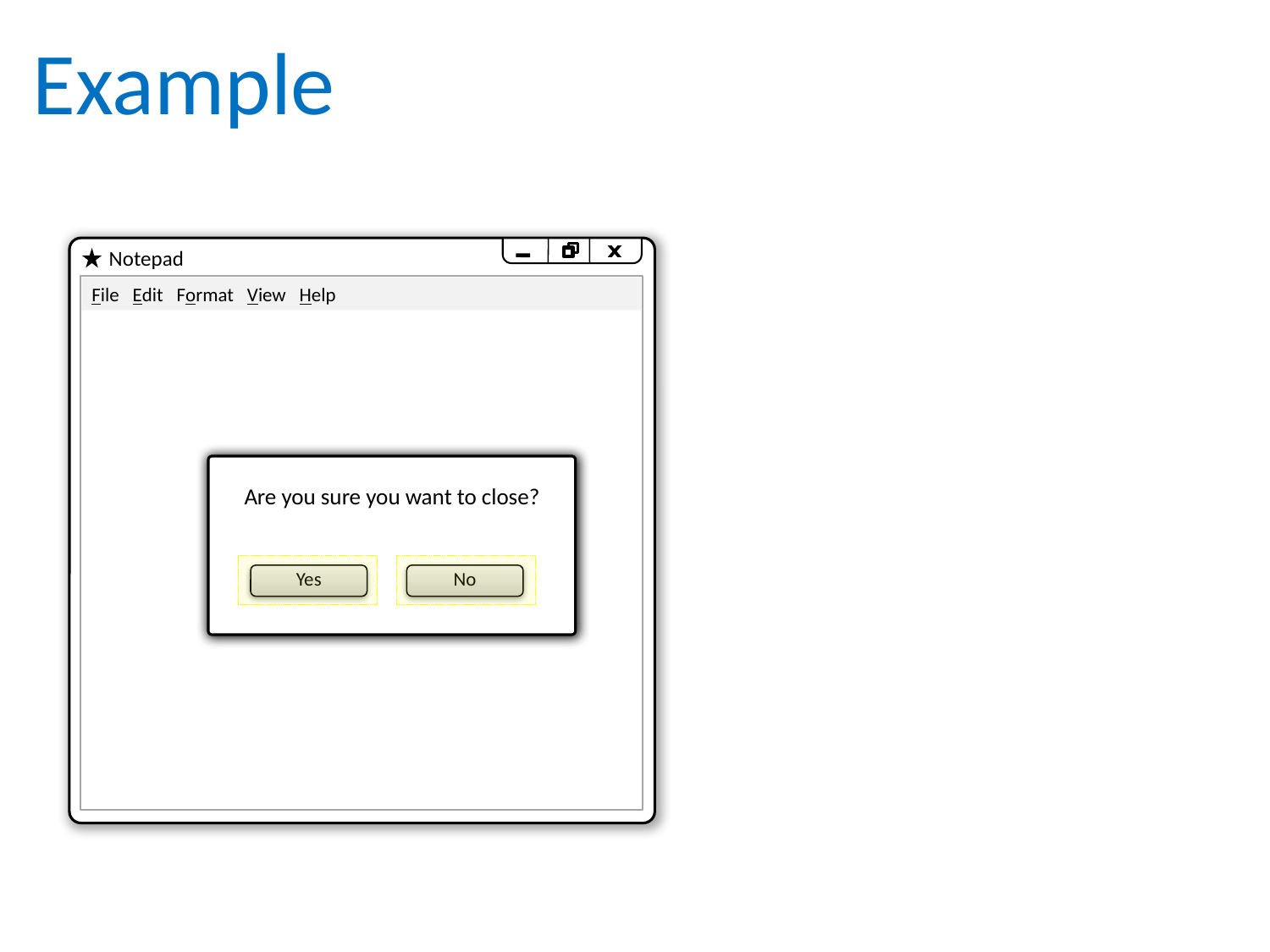

Example

Notepad

File   Edit   Format   View   Help
You clicked
Are you sure you want to close?

Yes
No